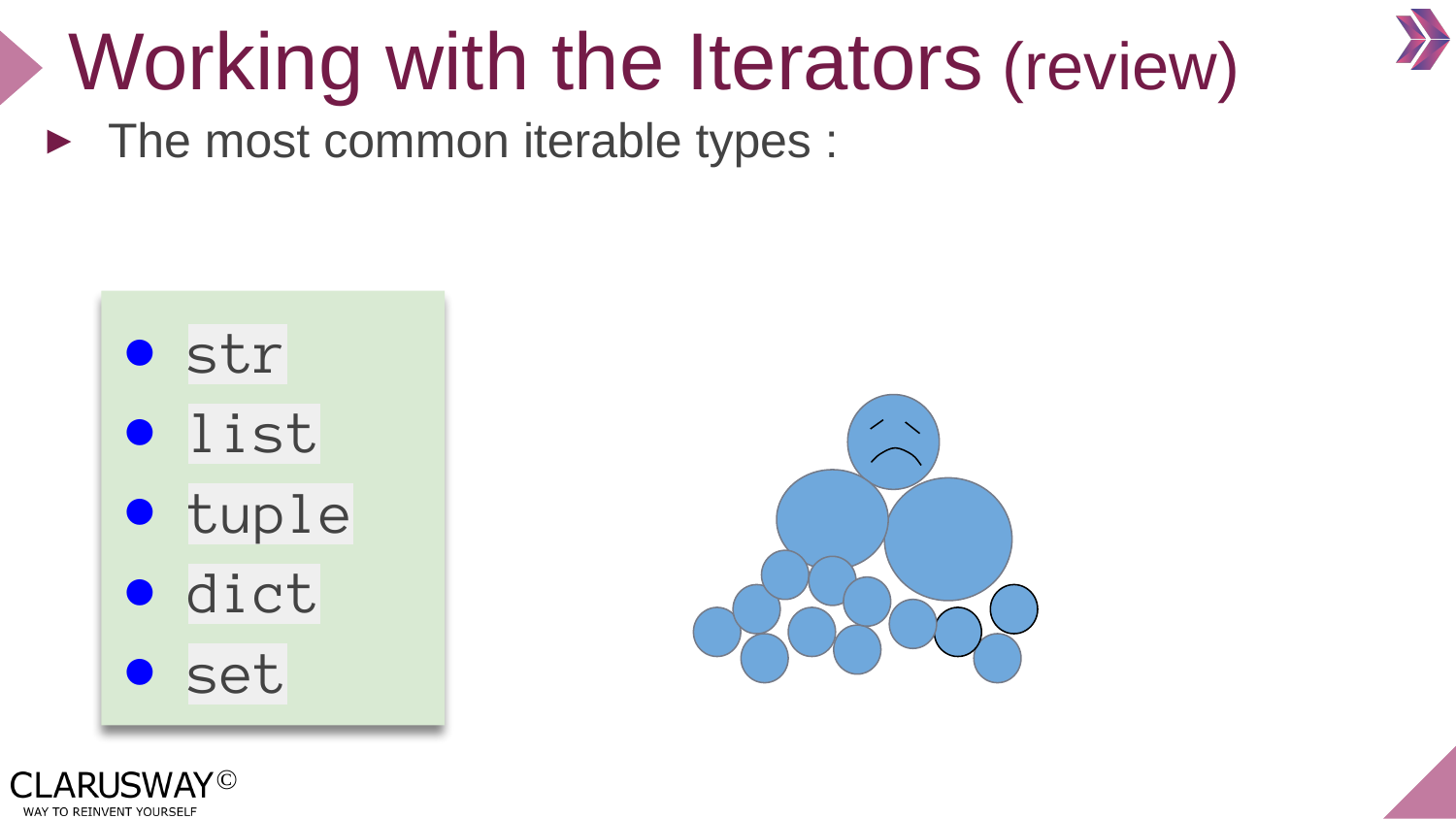

# Working with the Iterators (review)
The most common iterable types :

str
list
tuple
dict
set